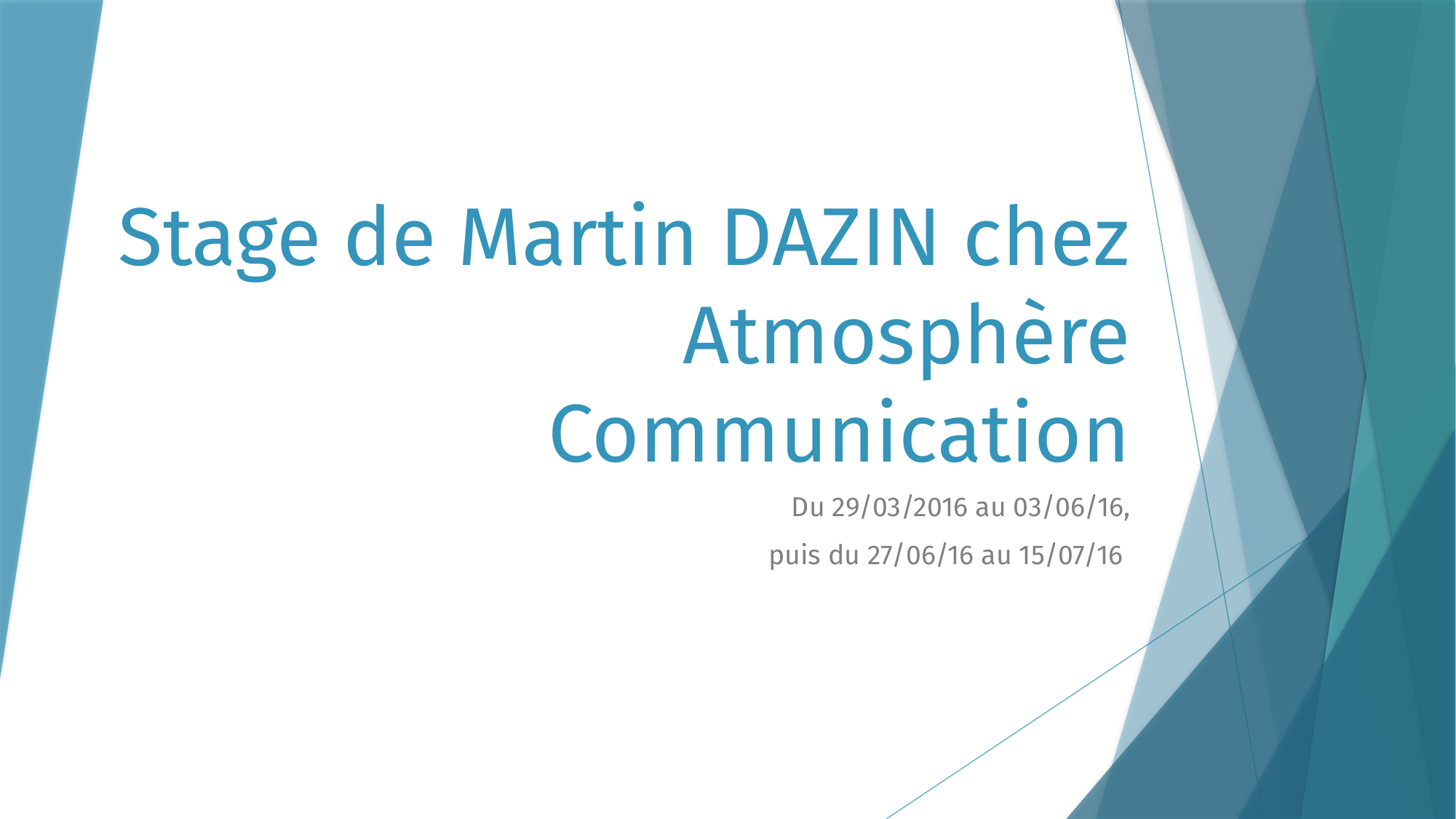

# Stage de Martin DAZIN chez Atmosphère Communication
Du 29/03/2016 au 03/06/16,
puis du 27/06/16 au 15/07/16